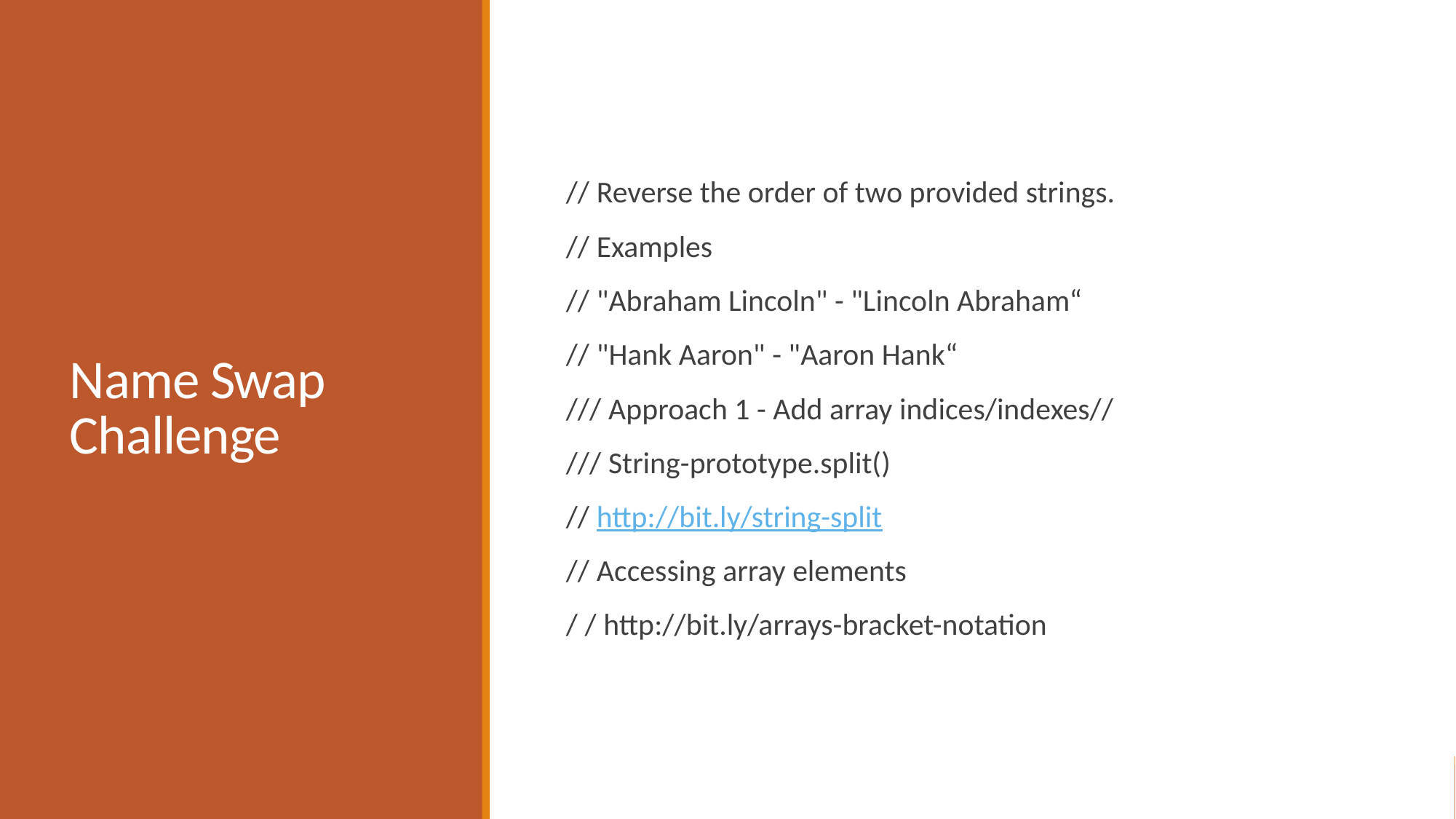

# Name Swap Challenge
// Reverse the order of two provided strings.
// Examples
// "Abraham Lincoln" - "Lincoln Abraham“
// "Hank Aaron" - "Aaron Hank“
/// Approach 1 - Add array indices/indexes//
/// String-prototype.split()
// http://bit.ly/string-split
// Accessing array elements
/ / http://bit.ly/arrays-bracket-notation